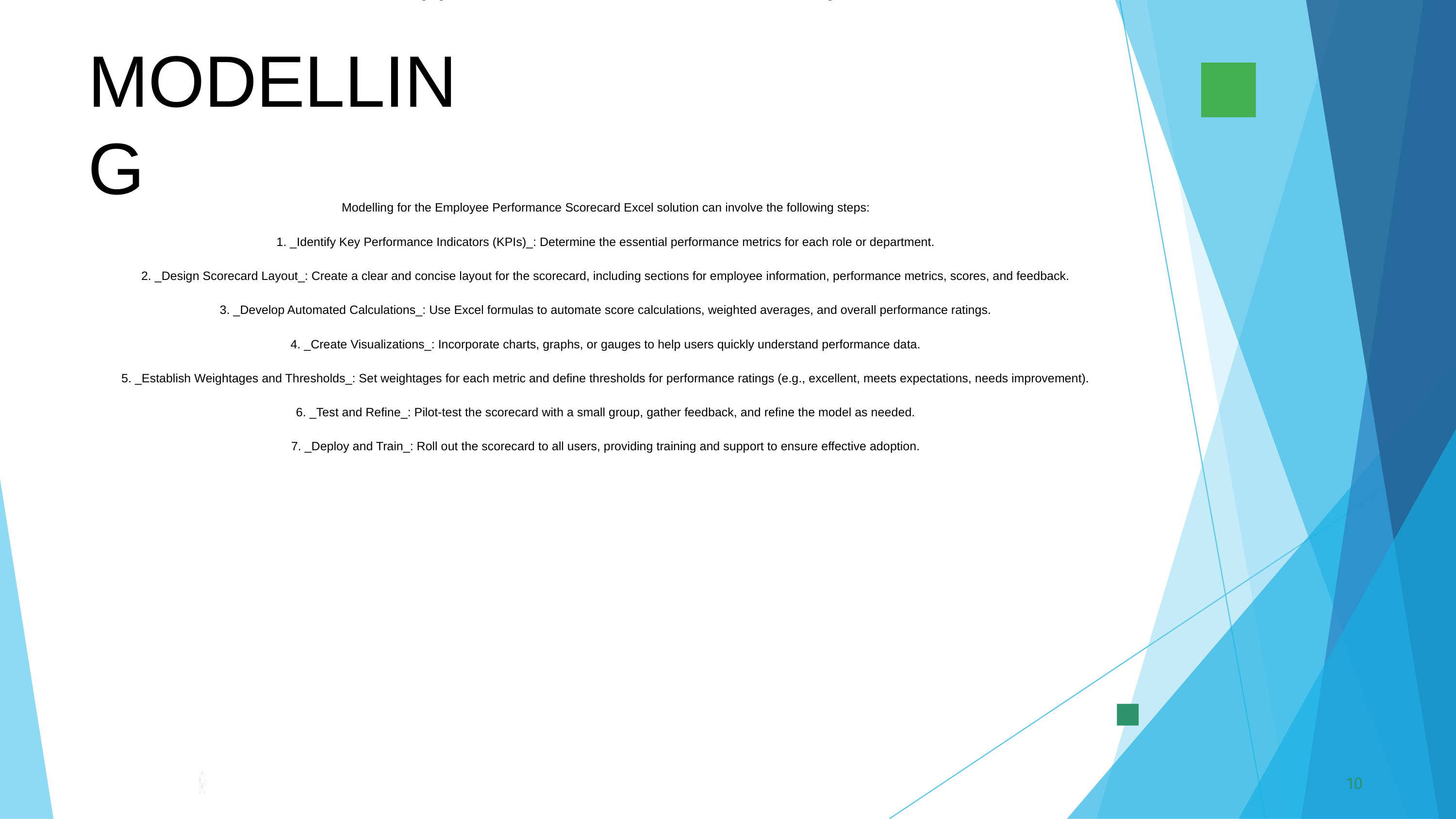

Modelling for the Employee Performance Scorecard Excel solution can involve the following steps:

1. _Identify Key Performance Indicators (KPIs)_: Determine the essential performance metrics for each role or department.

2. _Design Scorecard Layout_: Create a clear and concise layout for the scorecard, including sections for employee information, performance metrics, scores, and feedback.

3. _Develop Automated Calculations_: Use Excel formulas to automate score calculations, weighted averages, and overall performance ratings.

4. _Create Visualizations_: Incorporate charts, graphs, or gauges to help users quickly understand performance data.

5. _Establish Weightages and Thresholds_: Set weightages for each metric and define thresholds for performance ratings (e.g., excellent, meets expectations, needs improvement).

6. _Test and Refine_: Pilot-test the scorecard with a small group, gather feedback, and refine the model as needed.

7. _Deploy and Train_: Roll out the scorecard to all users, providing training and support to ensure effective adoption.

MODELLING

Modelling for the Employee Performance Scorecard Excel solution can involve the following steps:

1. _Identify Key Performance Indicators (KPIs)_: Determine the essential performance metrics for each role or department.

2. _Design Scorecard Layout_: Create a clear and concise layout for the scorecard, including sections for employee information, performance metrics, scores, and feedback.

3. _Develop Automated Calculations_: Use Excel formulas to automate score calculations, weighted averages, and overall performance ratings.

4. _Create Visualizations_: Incorporate charts, graphs, or gauges to help users quickly understand performance data.

5. _Establish Weightages and Thresholds_: Set weightages for each metric and define thresholds for performance ratings (e.g., excellent, meets expectations, needs improvement).

6. _Test and Refine_: Pilot-test the scorecard with a small group, gather feedback, and refine the model as needed.

7. _Deploy and Train_: Roll out the scorecard to all users, providing training and support to ensure effective adoption.

10